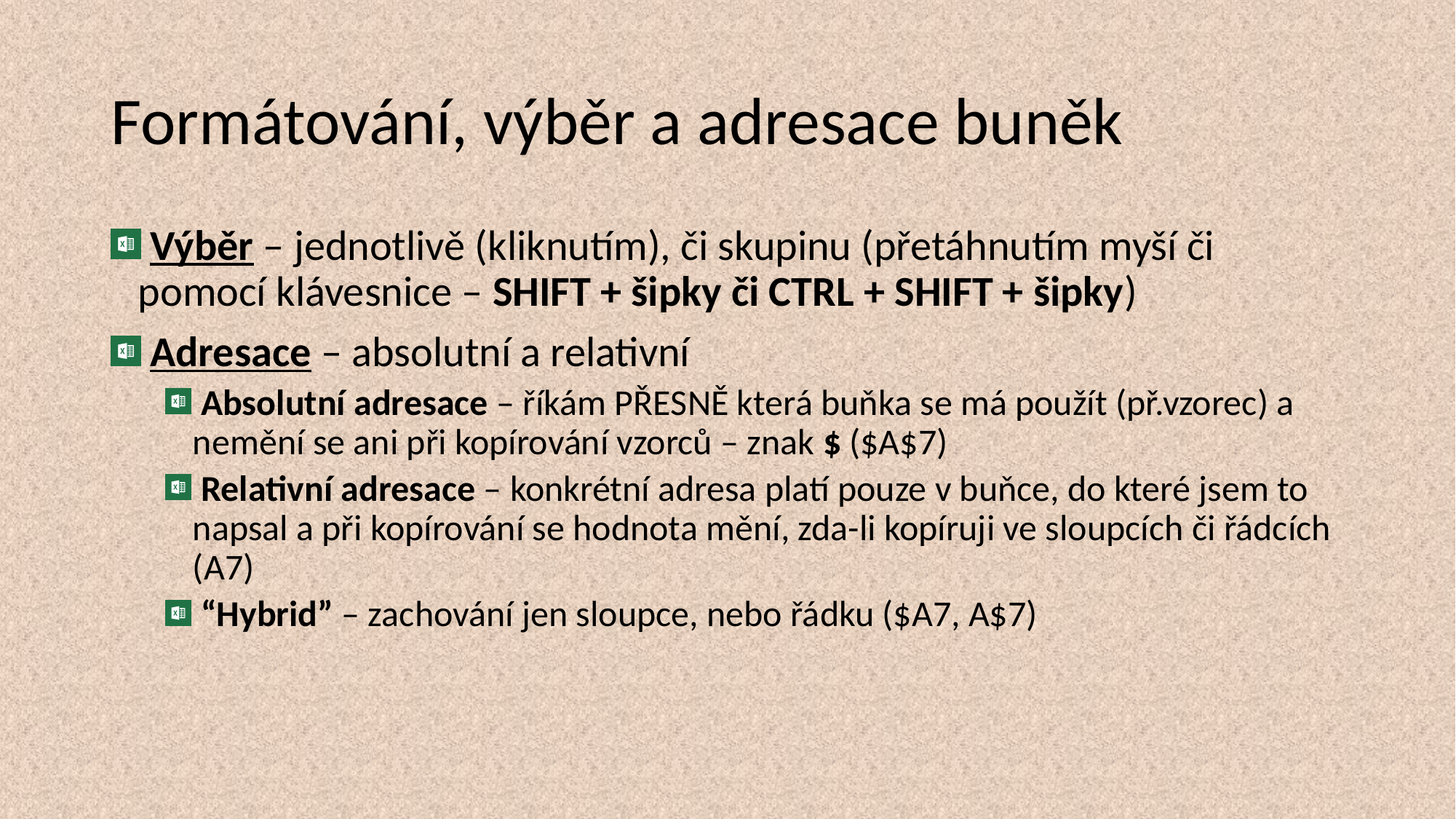

# Formátování, výběr a adresace buněk
 Výběr – jednotlivě (kliknutím), či skupinu (přetáhnutím myší či pomocí klávesnice – SHIFT + šipky či CTRL + SHIFT + šipky)
 Adresace – absolutní a relativní
 Absolutní adresace – říkám PŘESNĚ která buňka se má použít (př.vzorec) a nemění se ani při kopírování vzorců – znak $ ($A$7)
 Relativní adresace – konkrétní adresa platí pouze v buňce, do které jsem to napsal a při kopírování se hodnota mění, zda-li kopíruji ve sloupcích či řádcích (A7)
 “Hybrid” – zachování jen sloupce, nebo řádku ($A7, A$7)